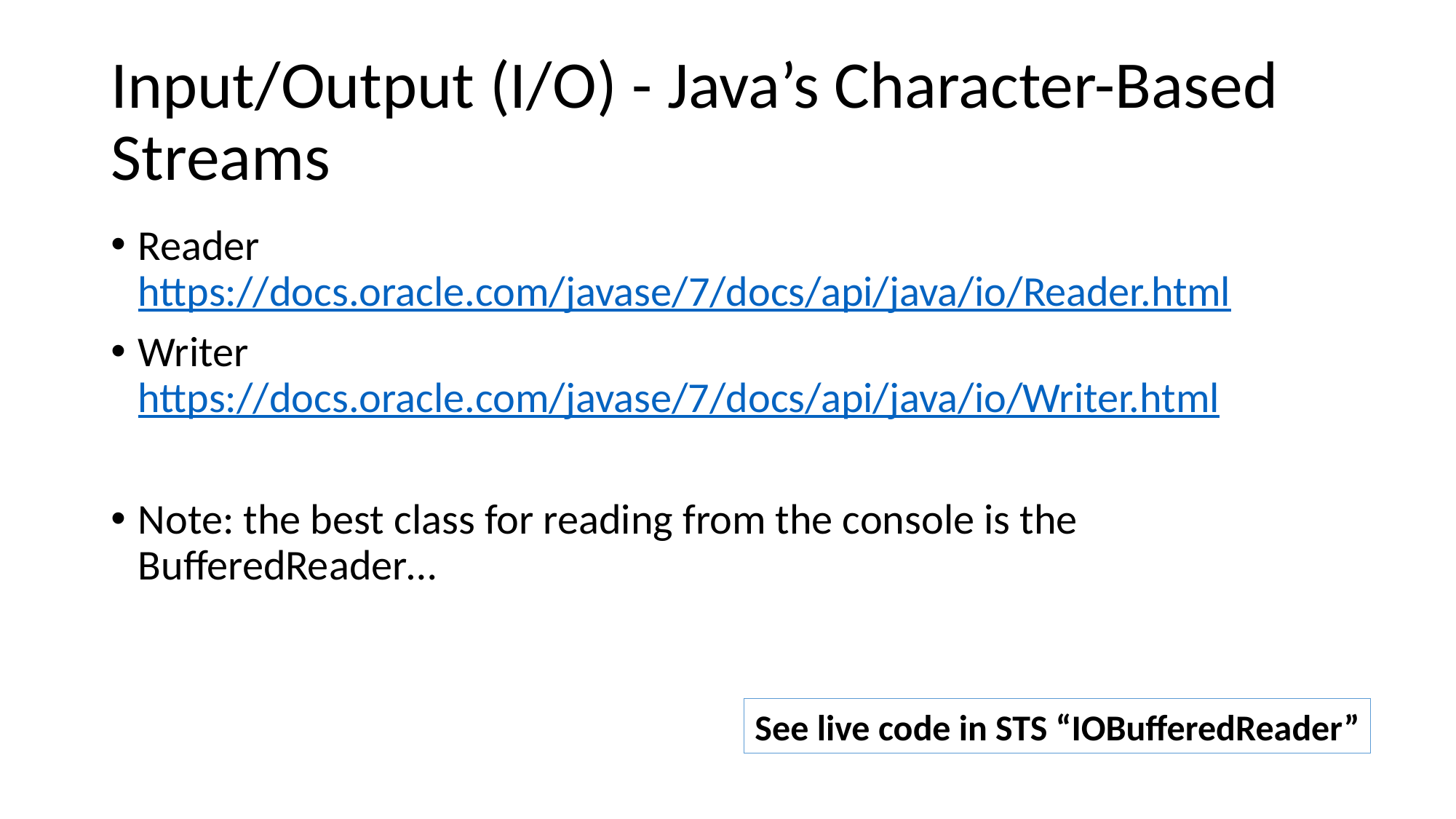

# Input/Output (I/O) - Java’s Character-Based Streams
Reader
https://docs.oracle.com/javase/7/docs/api/java/io/Reader.html
Writer
https://docs.oracle.com/javase/7/docs/api/java/io/Writer.html

Note: the best class for reading from the console is the BufferedReader…

See live code in STS “IOBufferedReader”